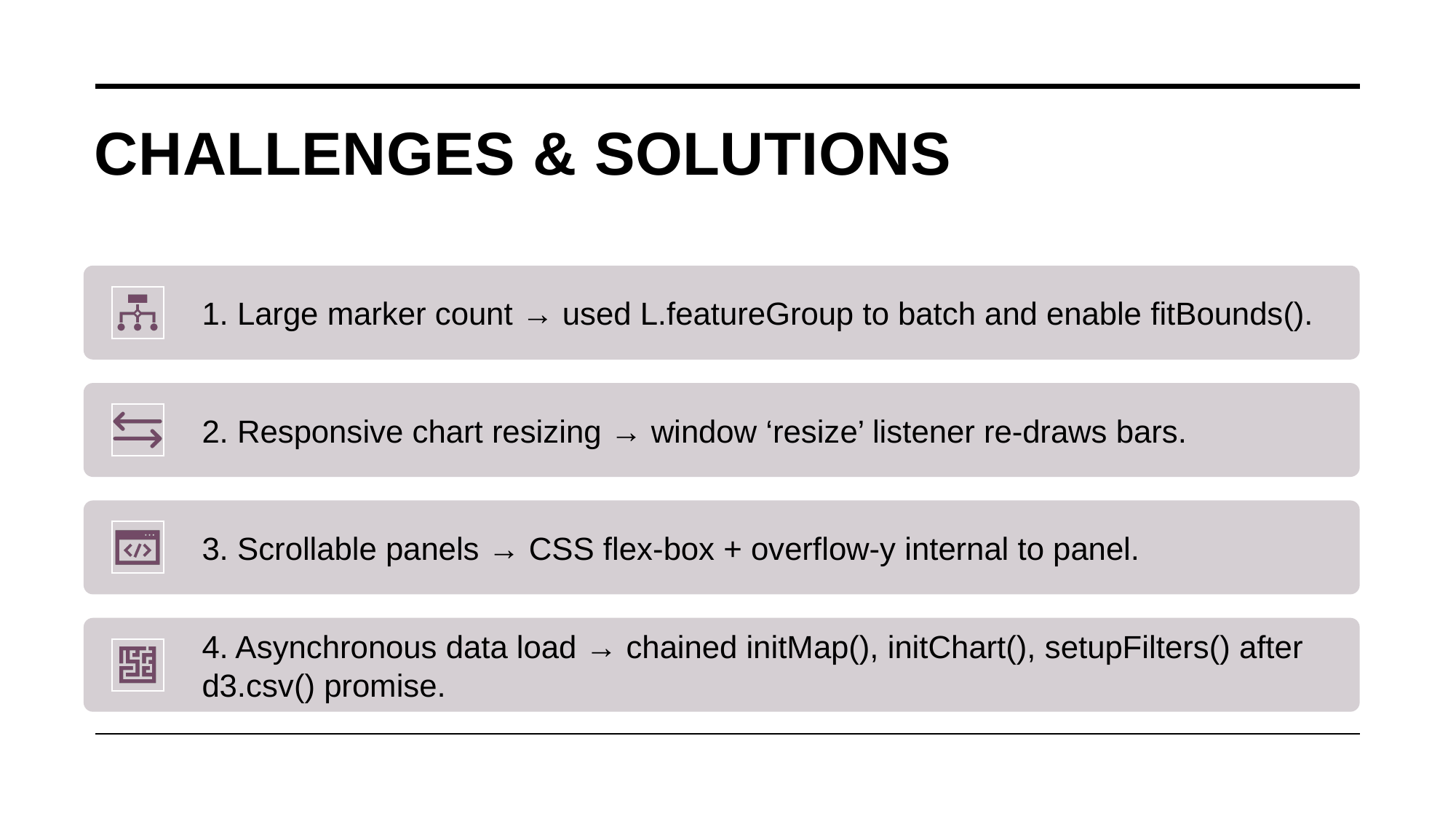

# Challenges & Solutions
1. Large marker count → used L.featureGroup to batch and enable fitBounds().
2. Responsive chart resizing → window ‘resize’ listener re‐draws bars.
3. Scrollable panels → CSS flex‐box + overflow-y internal to panel.
4. Asynchronous data load → chained initMap(), initChart(), setupFilters() after d3.csv() promise.